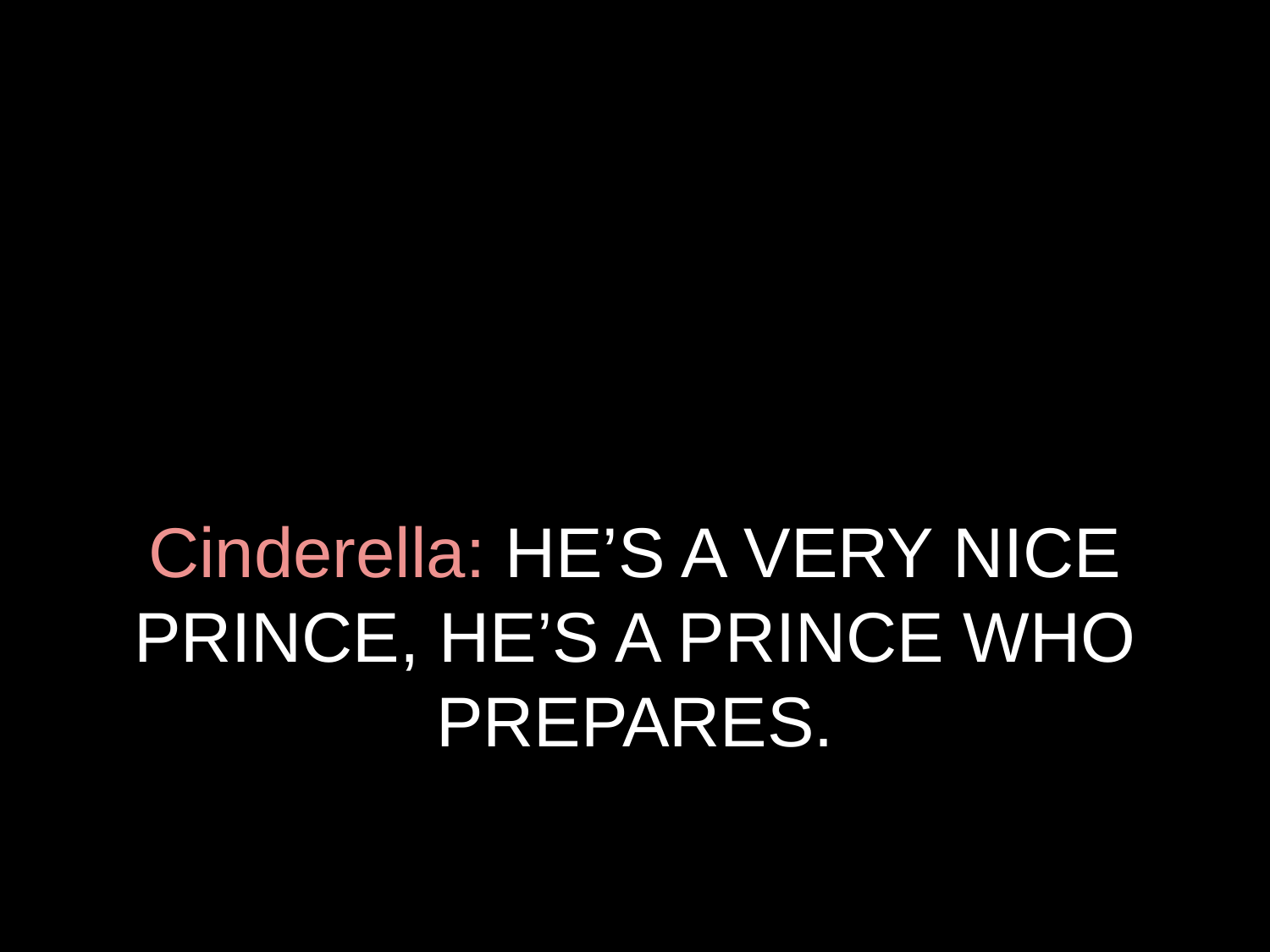

# Cinderella: HE’S A VERY NICE PRINCE, HE’S A PRINCE WHO PREPARES.